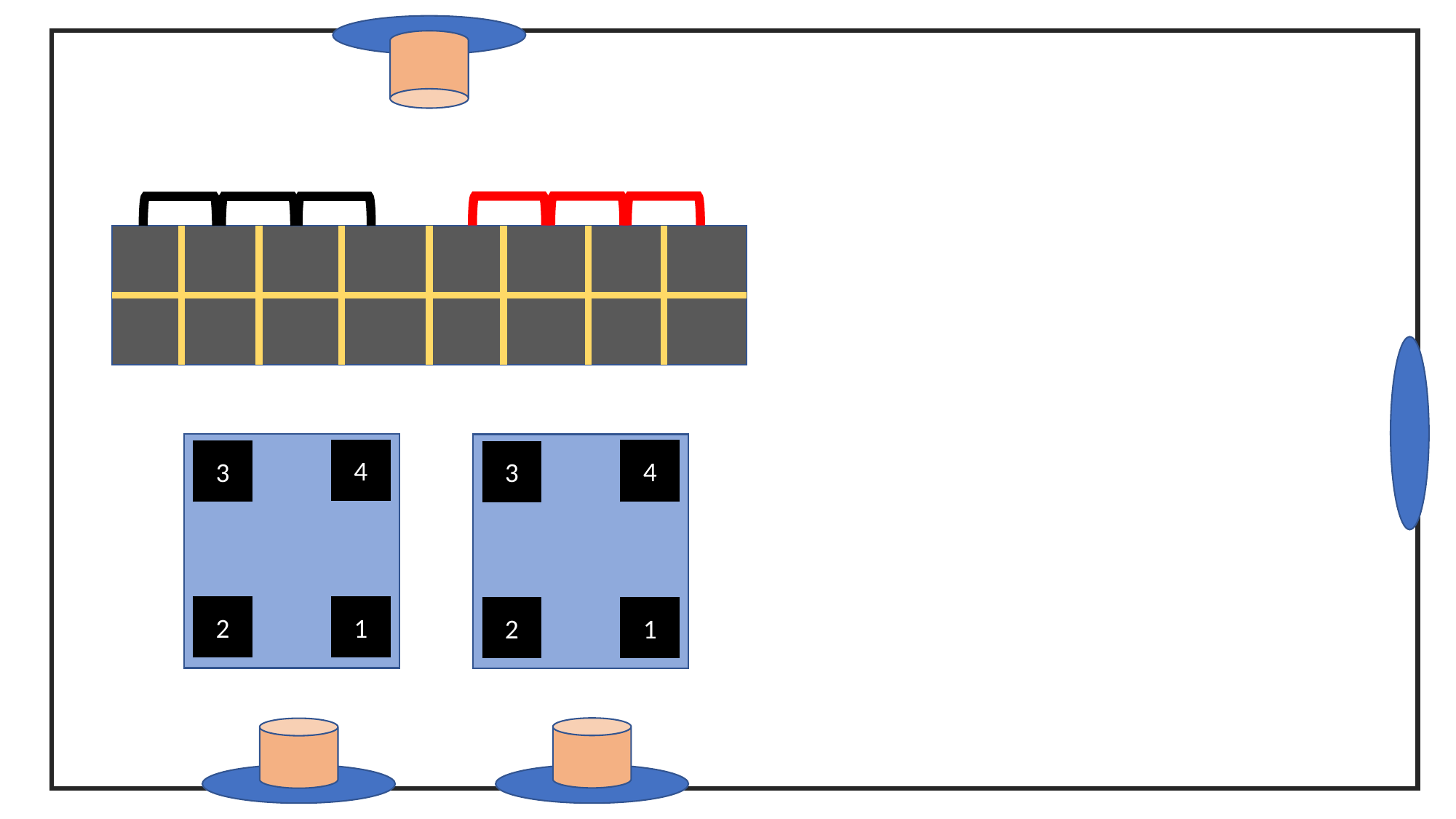

4
4
3
3
2
1
2
1